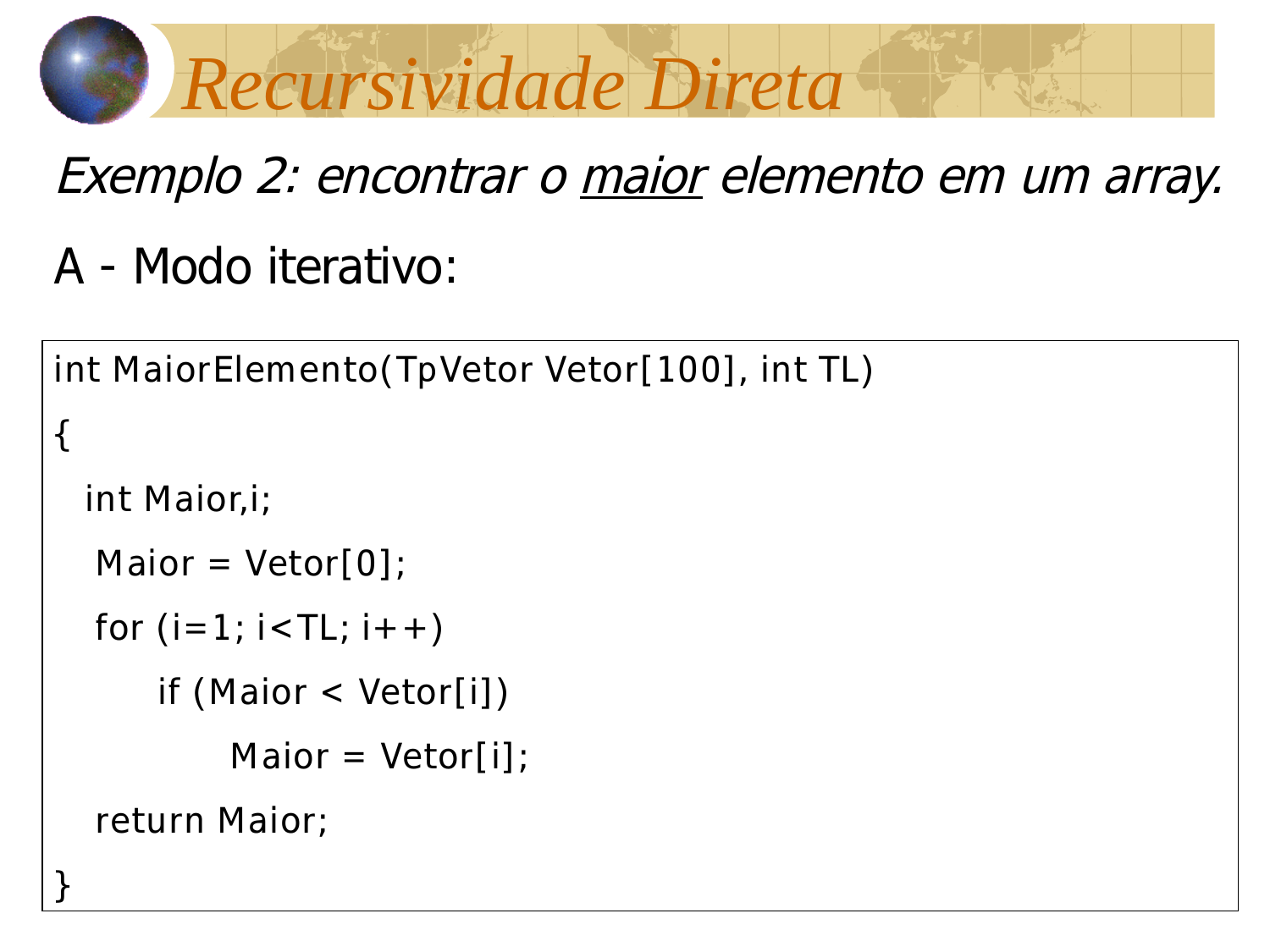

Recursividade Direta
Exemplo 2: encontrar o maior elemento em um array.
A - Modo iterativo:
int MaiorElemento(TpVetor Vetor[100], int TL)
{
   int Maior,i;
    Maior = Vetor[0];
    for (i=1; i<TL; i++)
          if (Maior < Vetor[i])
                 Maior = Vetor[i];
    return Maior;
}